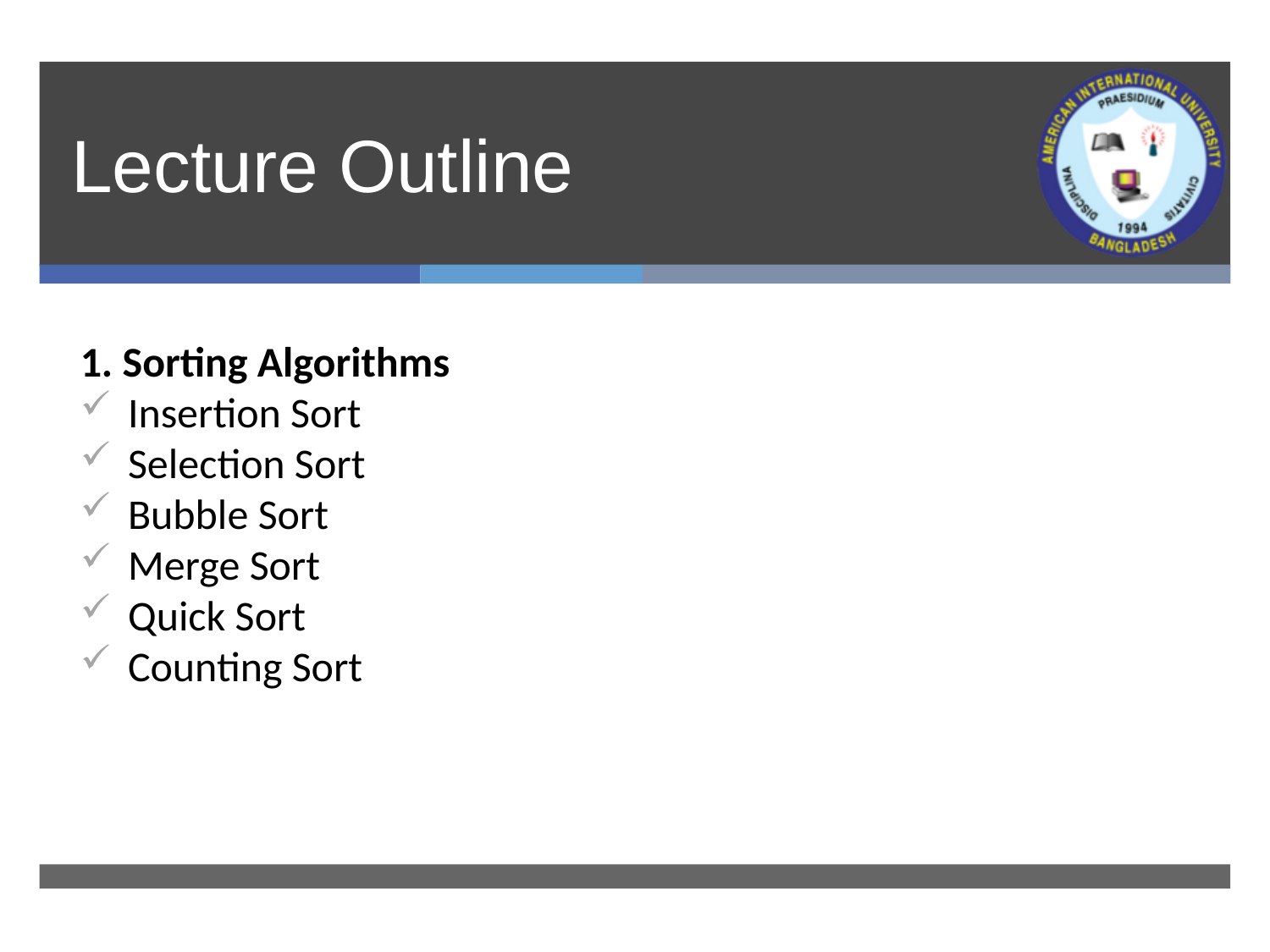

# Lecture Outline
1. Sorting Algorithms
Insertion Sort
Selection Sort
Bubble Sort
Merge Sort
Quick Sort
Counting Sort